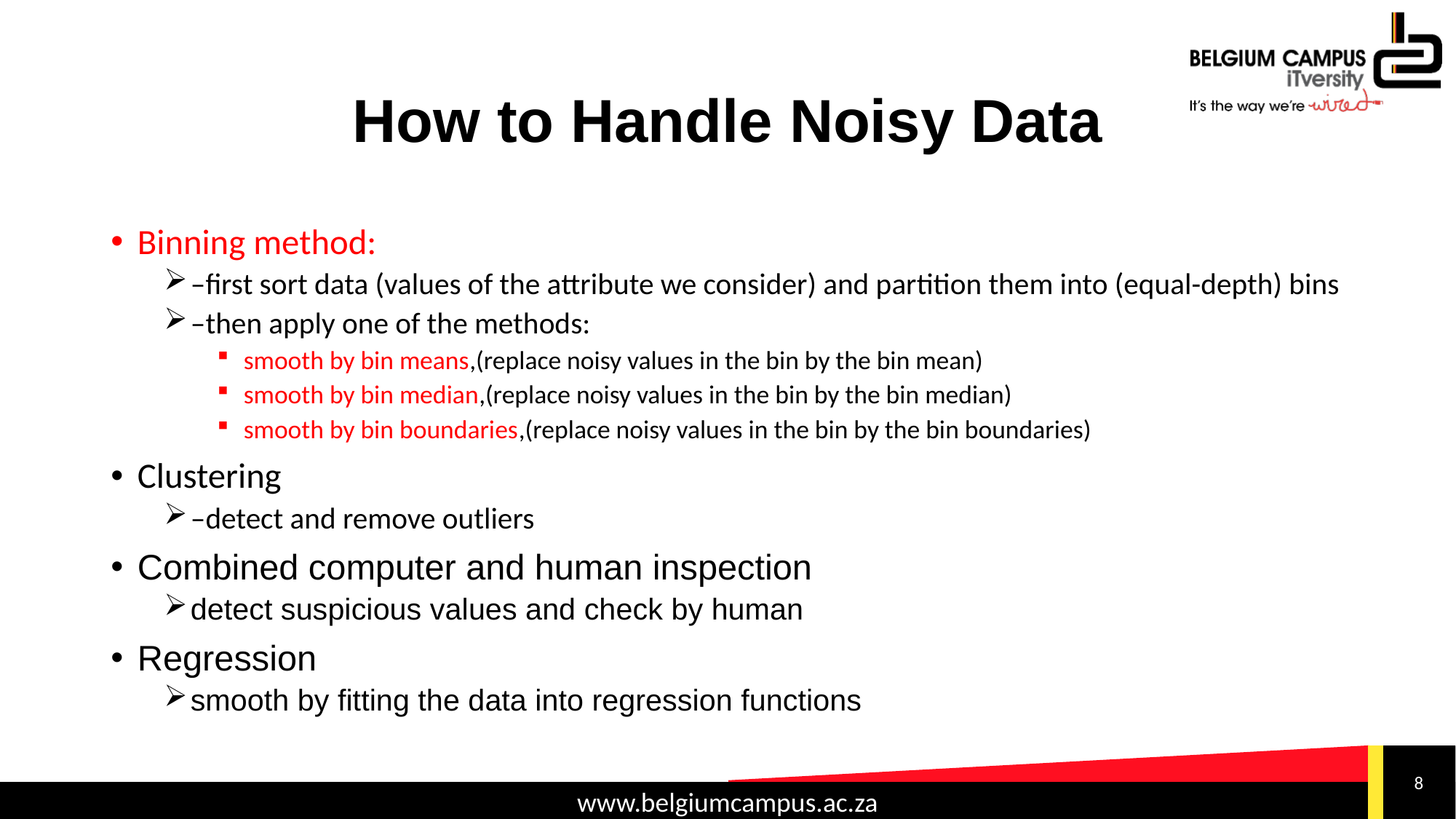

# How to Handle Noisy Data
Binning method:
–first sort data (values of the attribute we consider) and partition them into (equal-depth) bins
–then apply one of the methods:
smooth by bin means,(replace noisy values in the bin by the bin mean)
smooth by bin median,(replace noisy values in the bin by the bin median)
smooth by bin boundaries,(replace noisy values in the bin by the bin boundaries)
Clustering
–detect and remove outliers
Combined computer and human inspection
detect suspicious values and check by human
Regression
smooth by fitting the data into regression functions